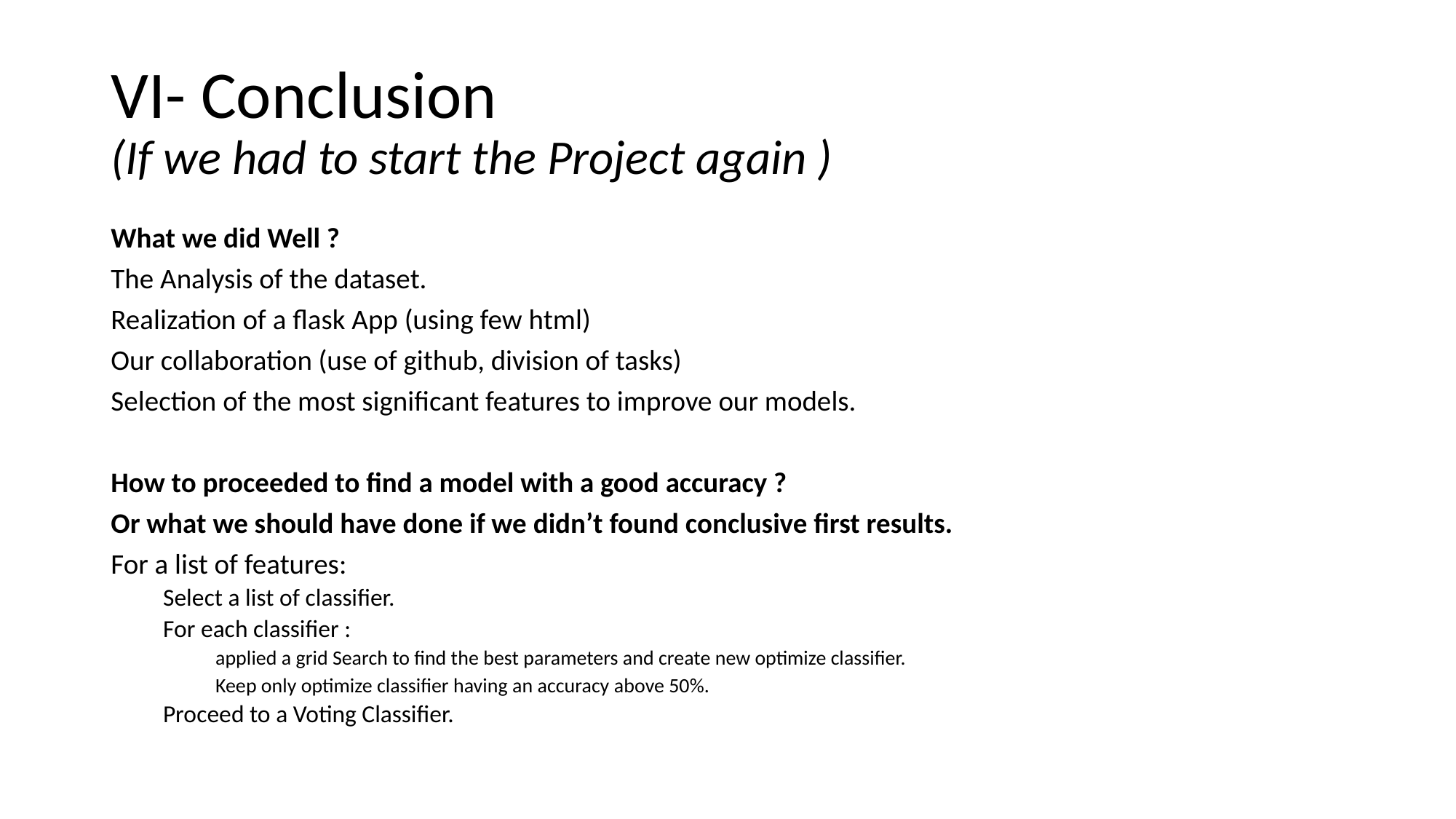

# VI- Conclusion (If we had to start the Project again )
What we did Well ?
The Analysis of the dataset.
Realization of a flask App (using few html)
Our collaboration (use of github, division of tasks)
Selection of the most significant features to improve our models.

How to proceeded to find a model with a good accuracy ?
Or what we should have done if we didn’t found conclusive first results.
For a list of features:
Select a list of classifier.
For each classifier :
applied a grid Search to find the best parameters and create new optimize classifier.
Keep only optimize classifier having an accuracy above 50%.
Proceed to a Voting Classifier.